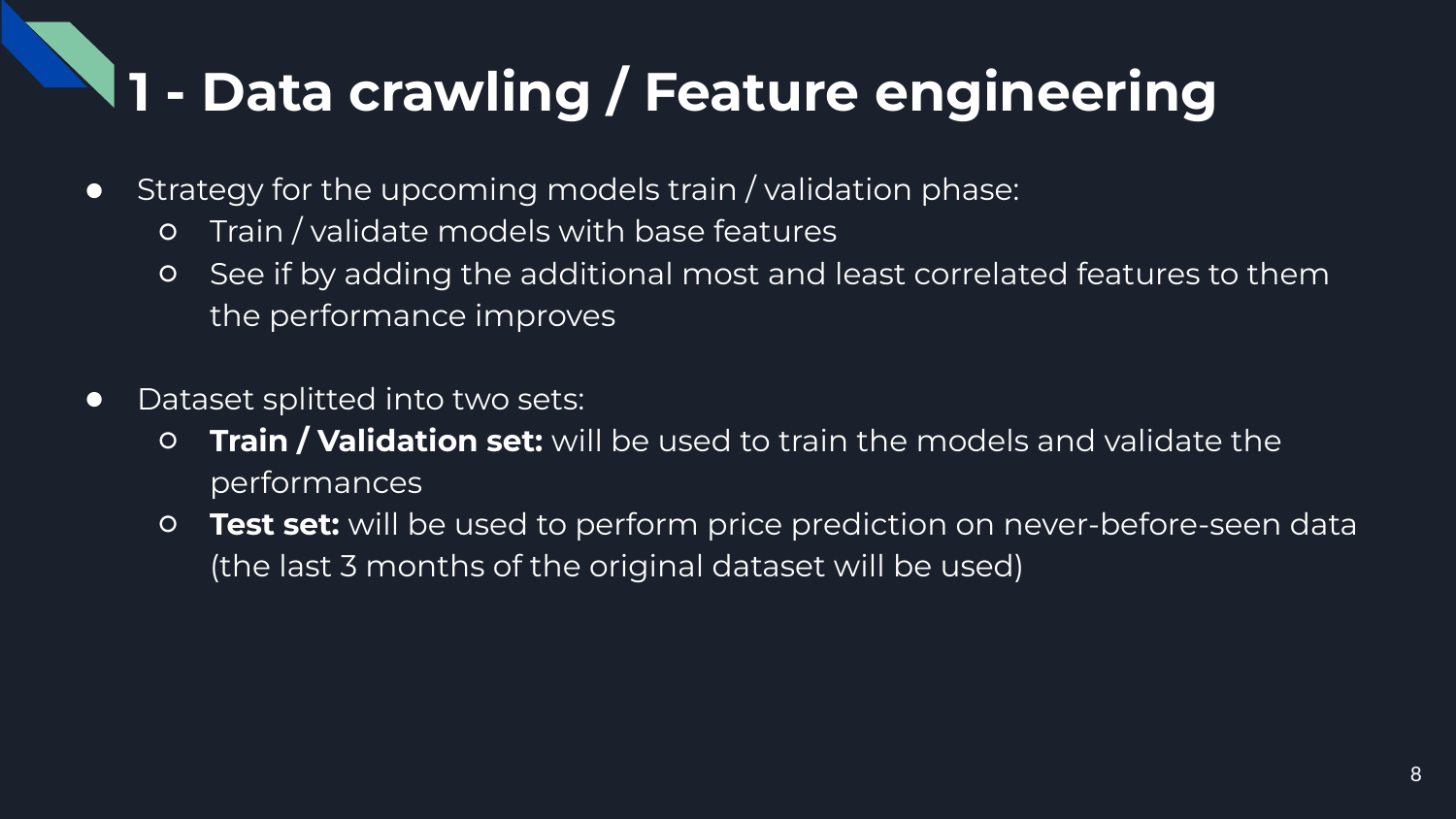

1 - Data crawling / Feature engineering
Strategy for the upcoming models train / validation phase:
Train / validate models with base features
See if by adding the additional most and least correlated features to them the performance improves

Dataset splitted into two sets:
Train / Validation set: will be used to train the models and validate the performances
Test set: will be used to perform price prediction on never-before-seen data (the last 3 months of the original dataset will be used)
8